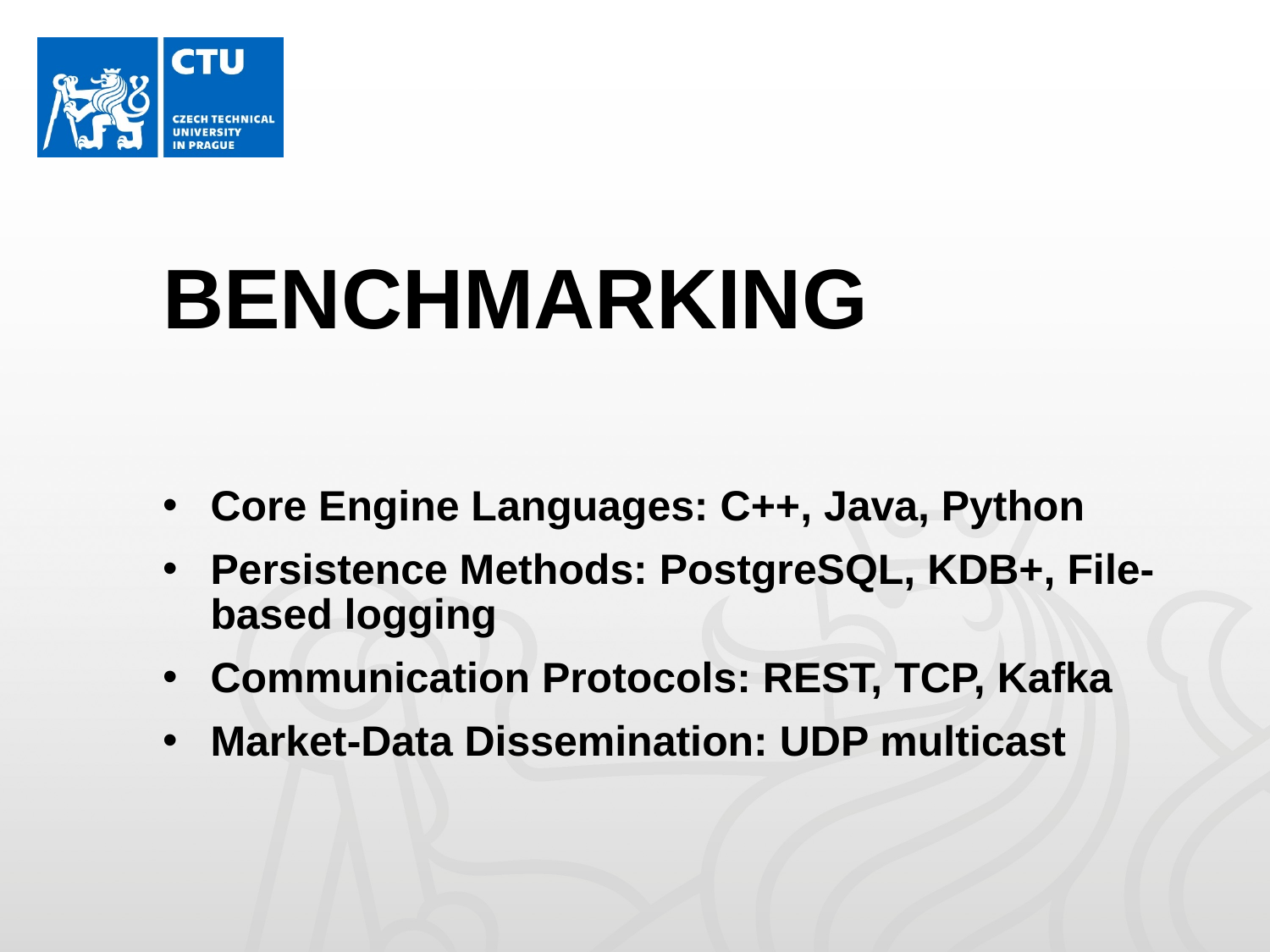

# BENCHMARKING
Core Engine Languages: C++, Java, Python
Persistence Methods: PostgreSQL, KDB+, File-based logging
Communication Protocols: REST, TCP, Kafka
Market-Data Dissemination: UDP multicast